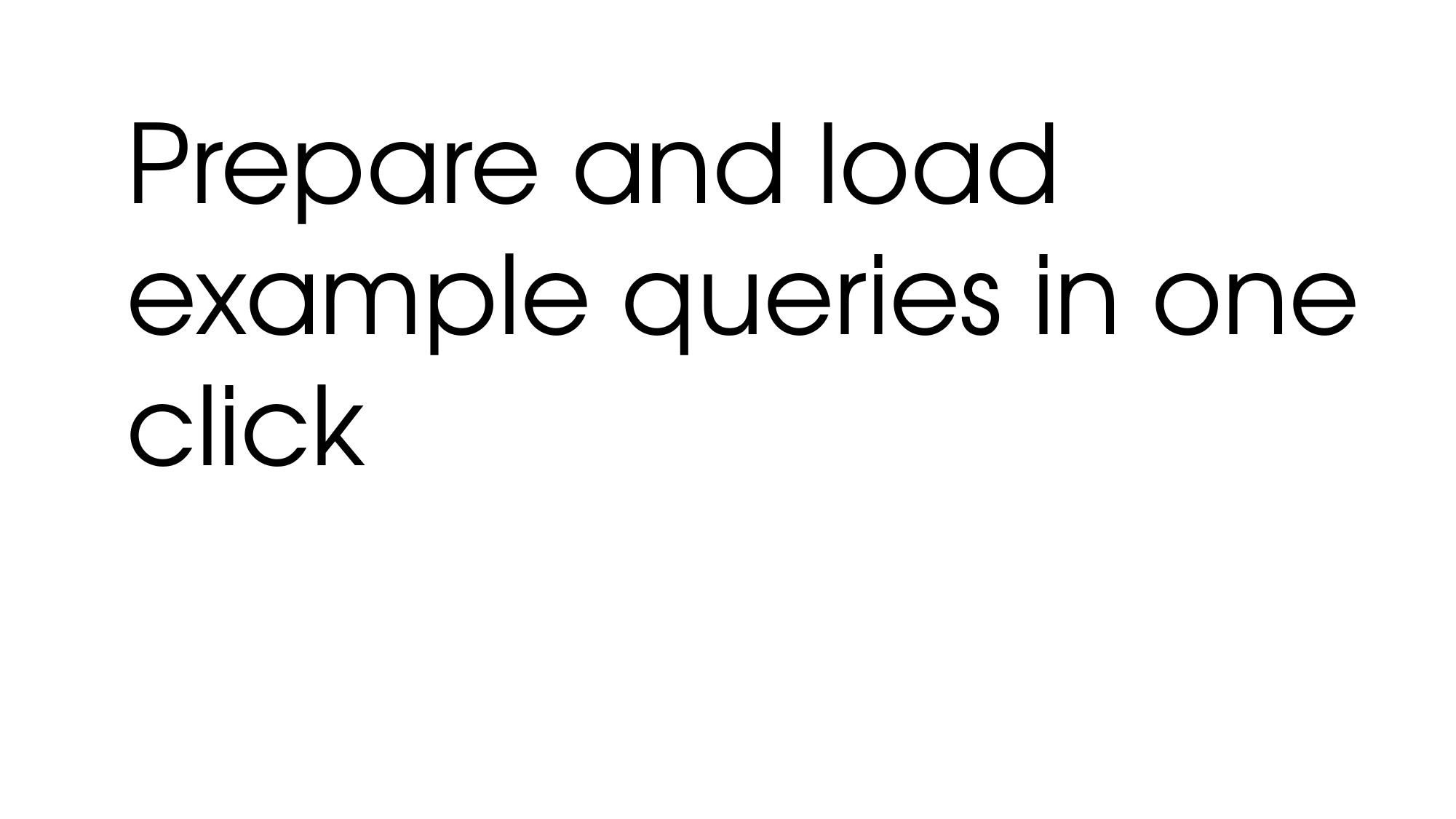

Prepare and load example queries in one click